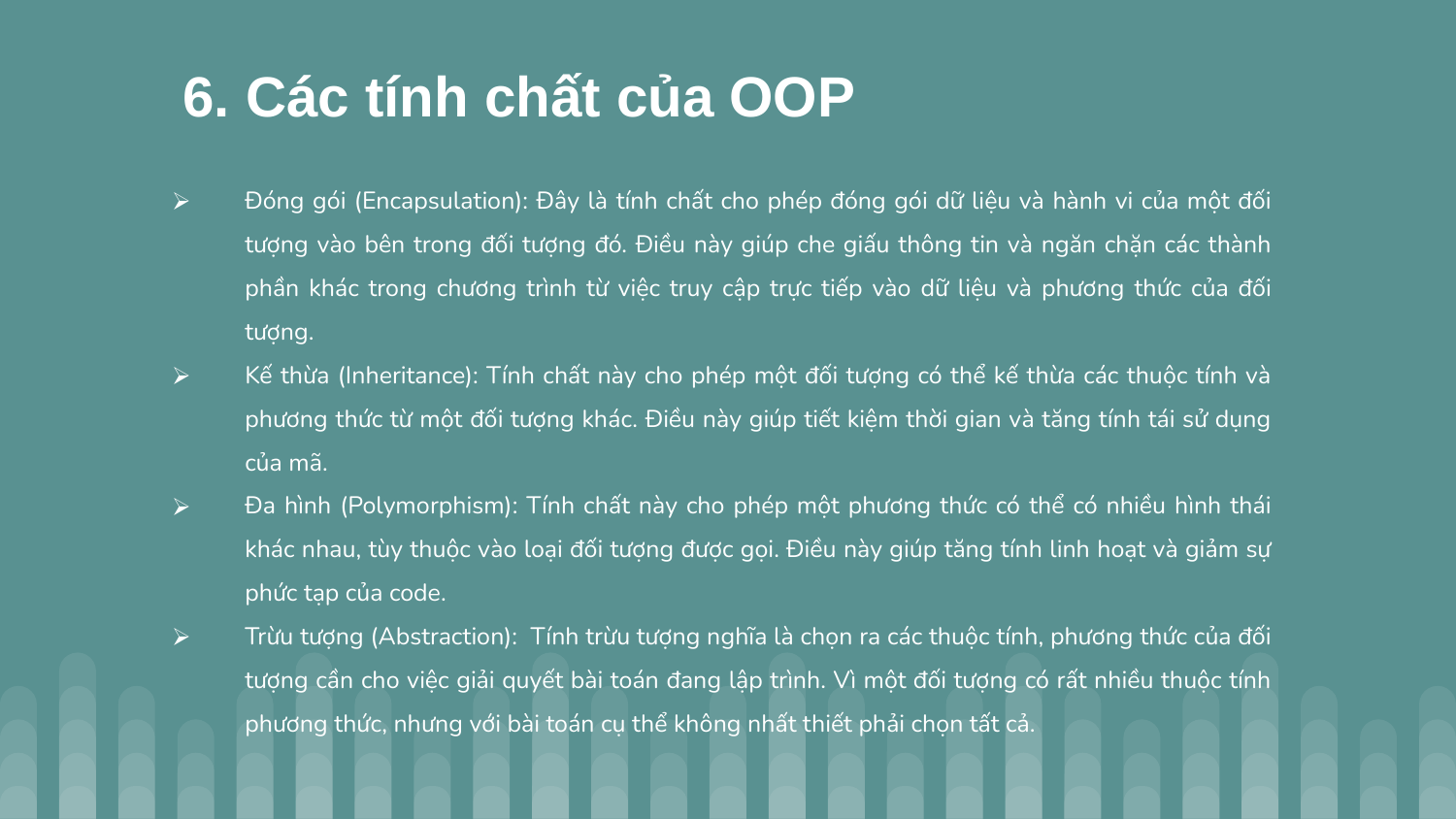

# 6. Các tính chất của OOP
Đóng gói (Encapsulation): Đây là tính chất cho phép đóng gói dữ liệu và hành vi của một đối tượng vào bên trong đối tượng đó. Điều này giúp che giấu thông tin và ngăn chặn các thành phần khác trong chương trình từ việc truy cập trực tiếp vào dữ liệu và phương thức của đối tượng.
Kế thừa (Inheritance): Tính chất này cho phép một đối tượng có thể kế thừa các thuộc tính và phương thức từ một đối tượng khác. Điều này giúp tiết kiệm thời gian và tăng tính tái sử dụng của mã.
Đa hình (Polymorphism): Tính chất này cho phép một phương thức có thể có nhiều hình thái khác nhau, tùy thuộc vào loại đối tượng được gọi. Điều này giúp tăng tính linh hoạt và giảm sự phức tạp của code.
Trừu tượng (Abstraction):  Tính trừu tượng nghĩa là chọn ra các thuộc tính, phương thức của đối tượng cần cho việc giải quyết bài toán đang lập trình. Vì một đối tượng có rất nhiều thuộc tính phương thức, nhưng với bài toán cụ thể không nhất thiết phải chọn tất cả.